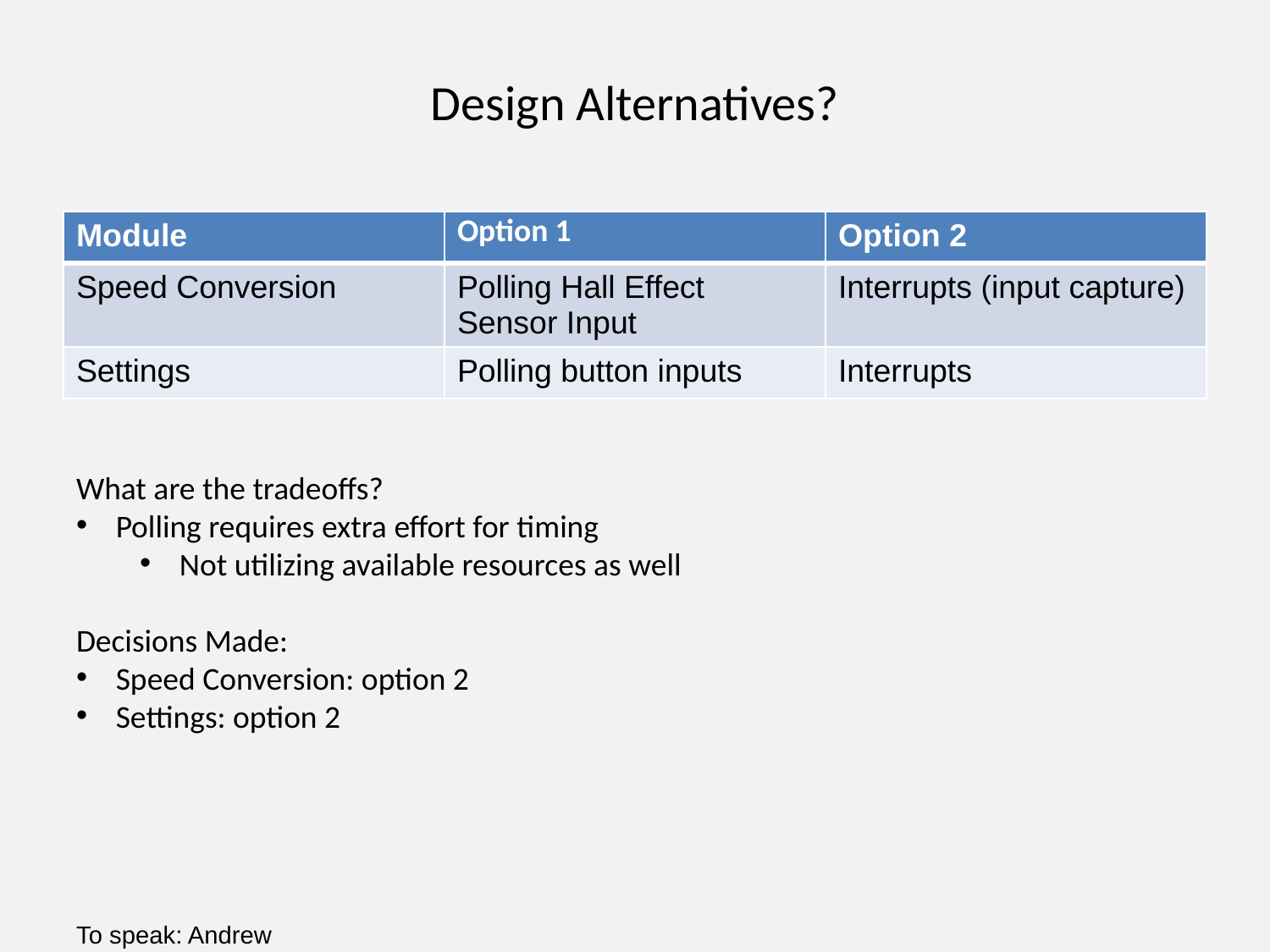

# Design Alternatives?
| Module | Option 1 | Option 2 |
| --- | --- | --- |
| Speed Conversion | Polling Hall Effect Sensor Input | Interrupts (input capture) |
| Settings | Polling button inputs | Interrupts |

What are the tradeoffs?
Polling requires extra effort for timing
Not utilizing available resources as well

Decisions Made:
Speed Conversion: option 2
Settings: option 2

To speak: Andrew